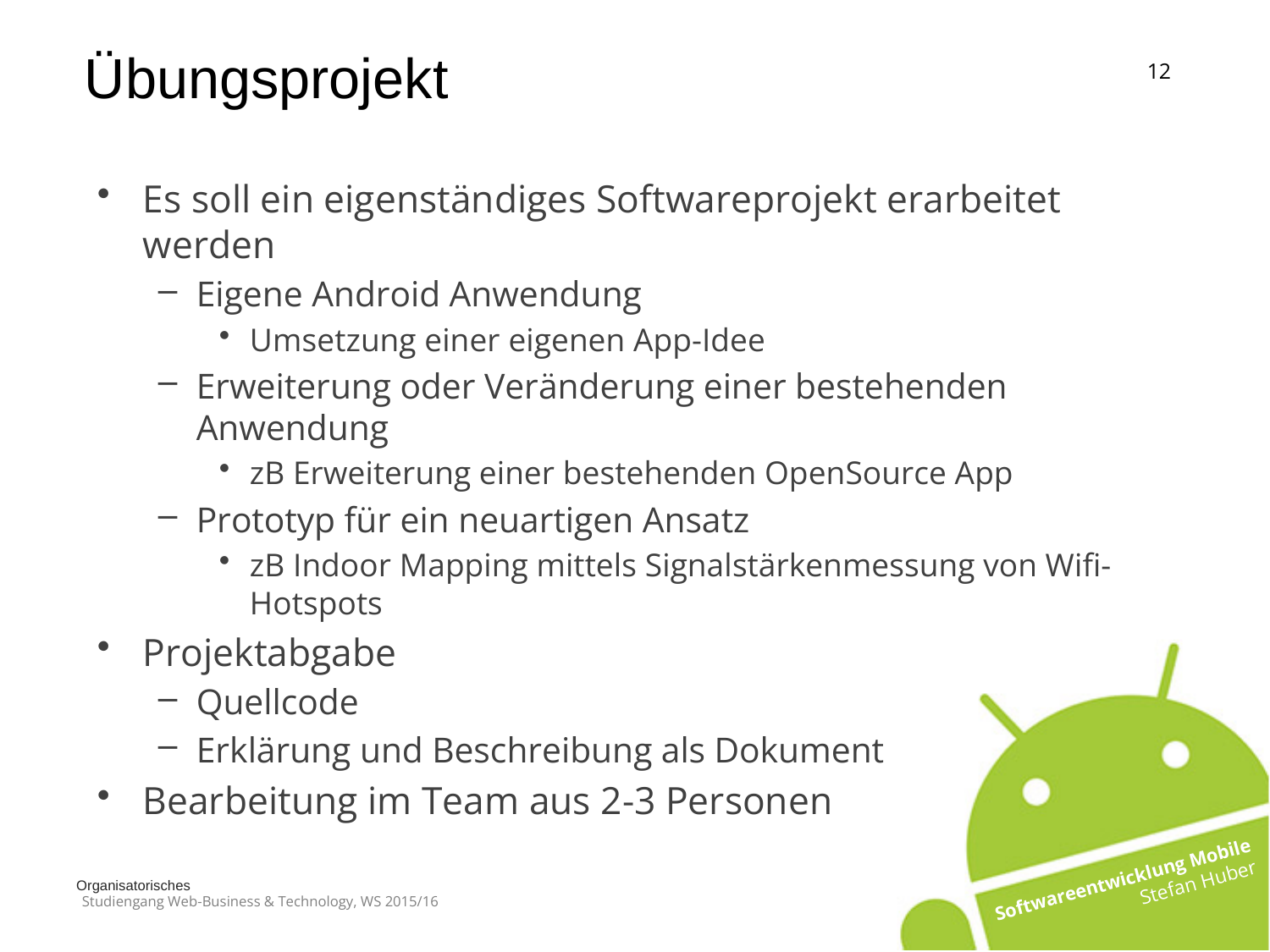

Übungsprojekt
Es soll ein eigenständiges Softwareprojekt erarbeitet werden
Eigene Android Anwendung
Umsetzung einer eigenen App-Idee
Erweiterung oder Veränderung einer bestehenden Anwendung
zB Erweiterung einer bestehenden OpenSource App
Prototyp für ein neuartigen Ansatz
zB Indoor Mapping mittels Signalstärkenmessung von Wifi-Hotspots
Projektabgabe
Quellcode
Erklärung und Beschreibung als Dokument
Bearbeitung im Team aus 2-3 Personen
# Organisatorisches